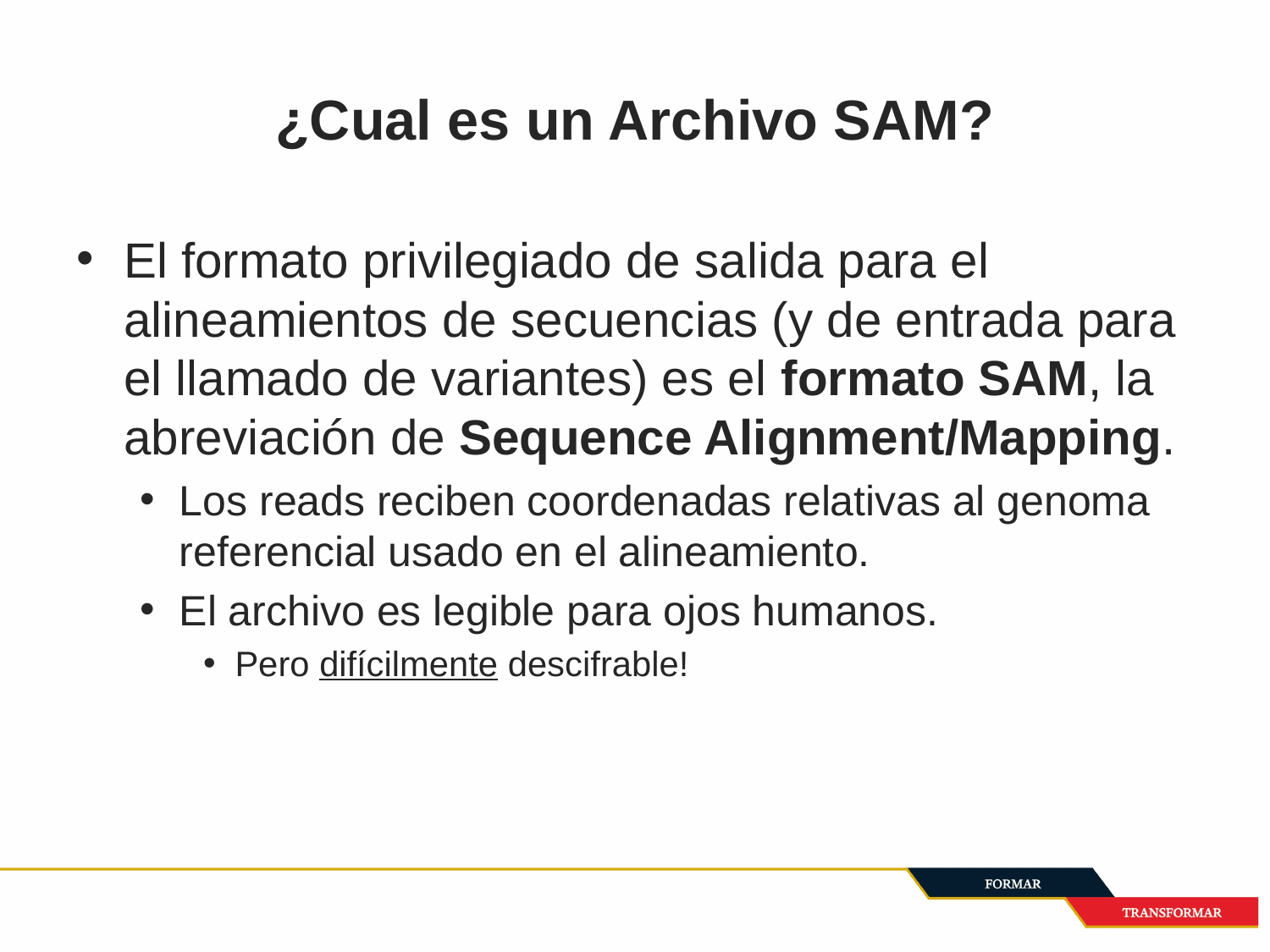

# ¿Cual es un Archivo SAM?
El formato privilegiado de salida para el alineamientos de secuencias (y de entrada para el llamado de variantes) es el formato SAM, la abreviación de Sequence Alignment/Mapping.
Los reads reciben coordenadas relativas al genoma referencial usado en el alineamiento.
El archivo es legible para ojos humanos.
Pero difícilmente descifrable!